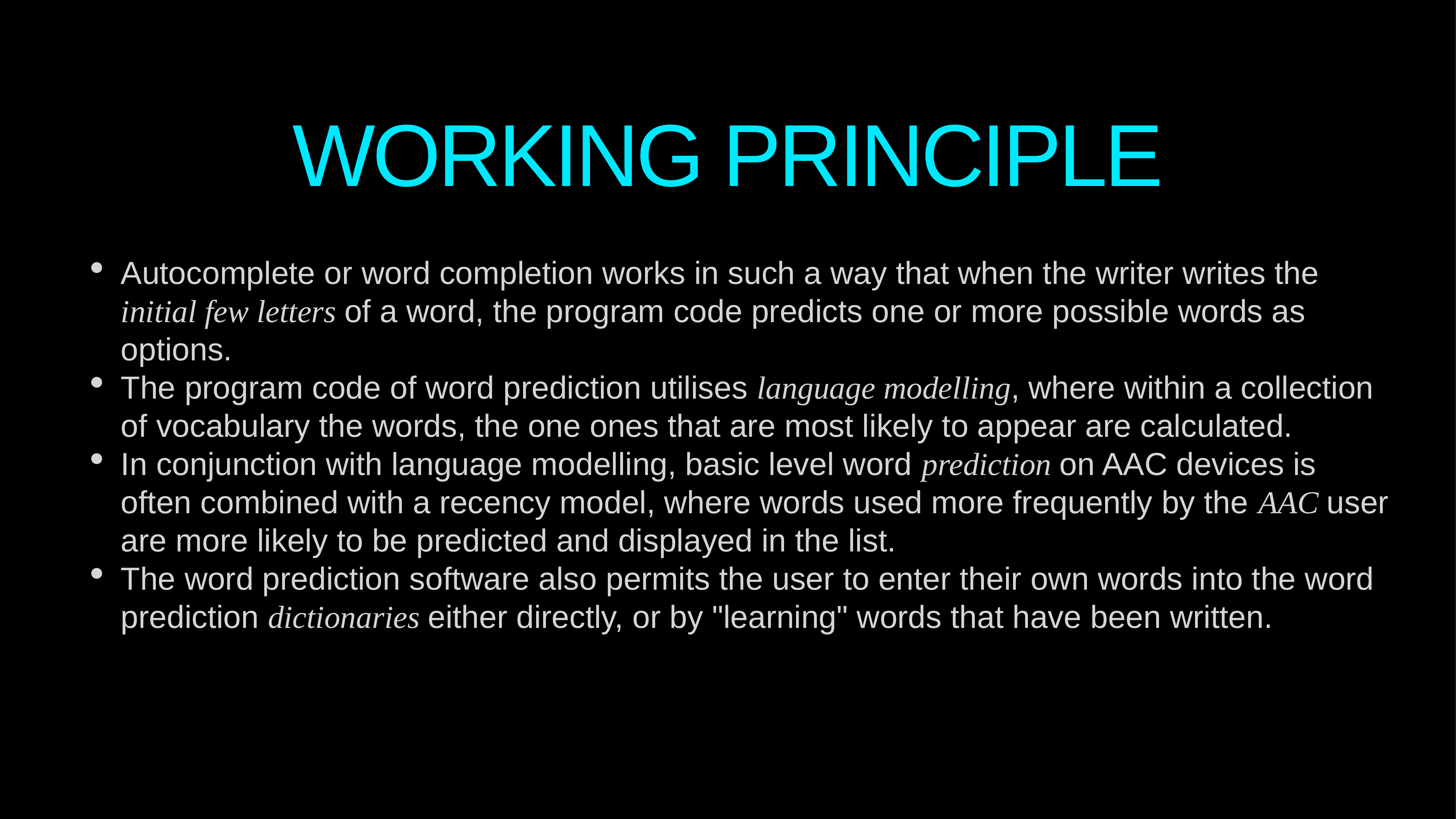

WORKING PRINCIPLE
Autocomplete or word completion works in such a way that when the writer writes the initial few letters of a word, the program code predicts one or more possible words as options.
The program code of word prediction utilises language modelling, where within a collection of vocabulary the words, the one ones that are most likely to appear are calculated.
In conjunction with language modelling, basic level word prediction on AAC devices is often combined with a recency model, where words used more frequently by the AAC user are more likely to be predicted and displayed in the list.
The word prediction software also permits the user to enter their own words into the word prediction dictionaries either directly, or by "learning" words that have been written.